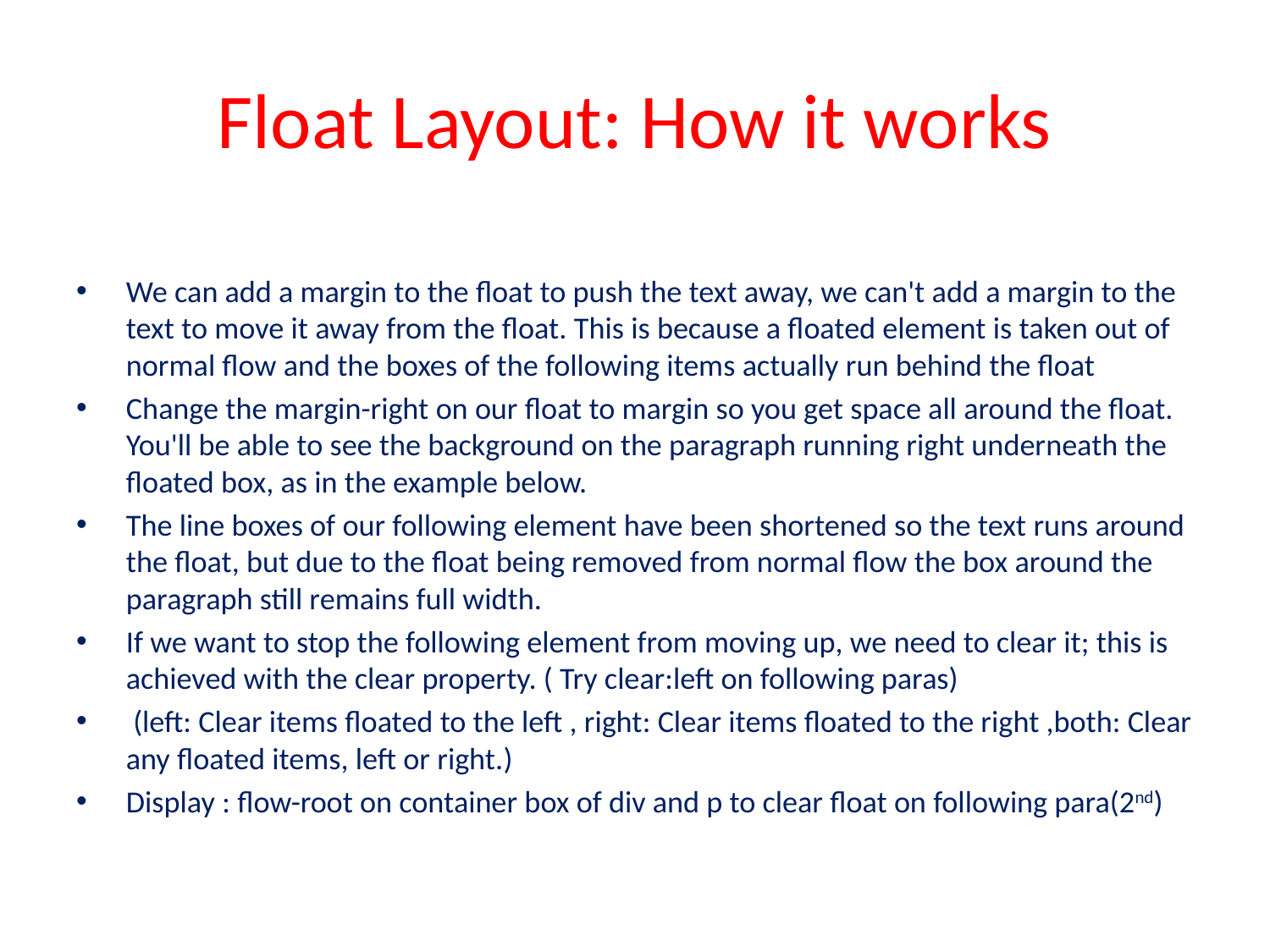

# Float Layout: How it works

We can add a margin to the float to push the text away, we can't add a margin to the text to move it away from the float. This is because a floated element is taken out of normal flow and the boxes of the following items actually run behind the float
Change the margin-right on our float to margin so you get space all around the float. You'll be able to see the background on the paragraph running right underneath the floated box, as in the example below.
The line boxes of our following element have been shortened so the text runs around the float, but due to the float being removed from normal flow the box around the paragraph still remains full width.
If we want to stop the following element from moving up, we need to clear it; this is achieved with the clear property. ( Try clear:left on following paras)
 (left: Clear items floated to the left , right: Clear items floated to the right ,both: Clear any floated items, left or right.)
Display : flow-root on container box of div and p to clear float on following para(2nd)